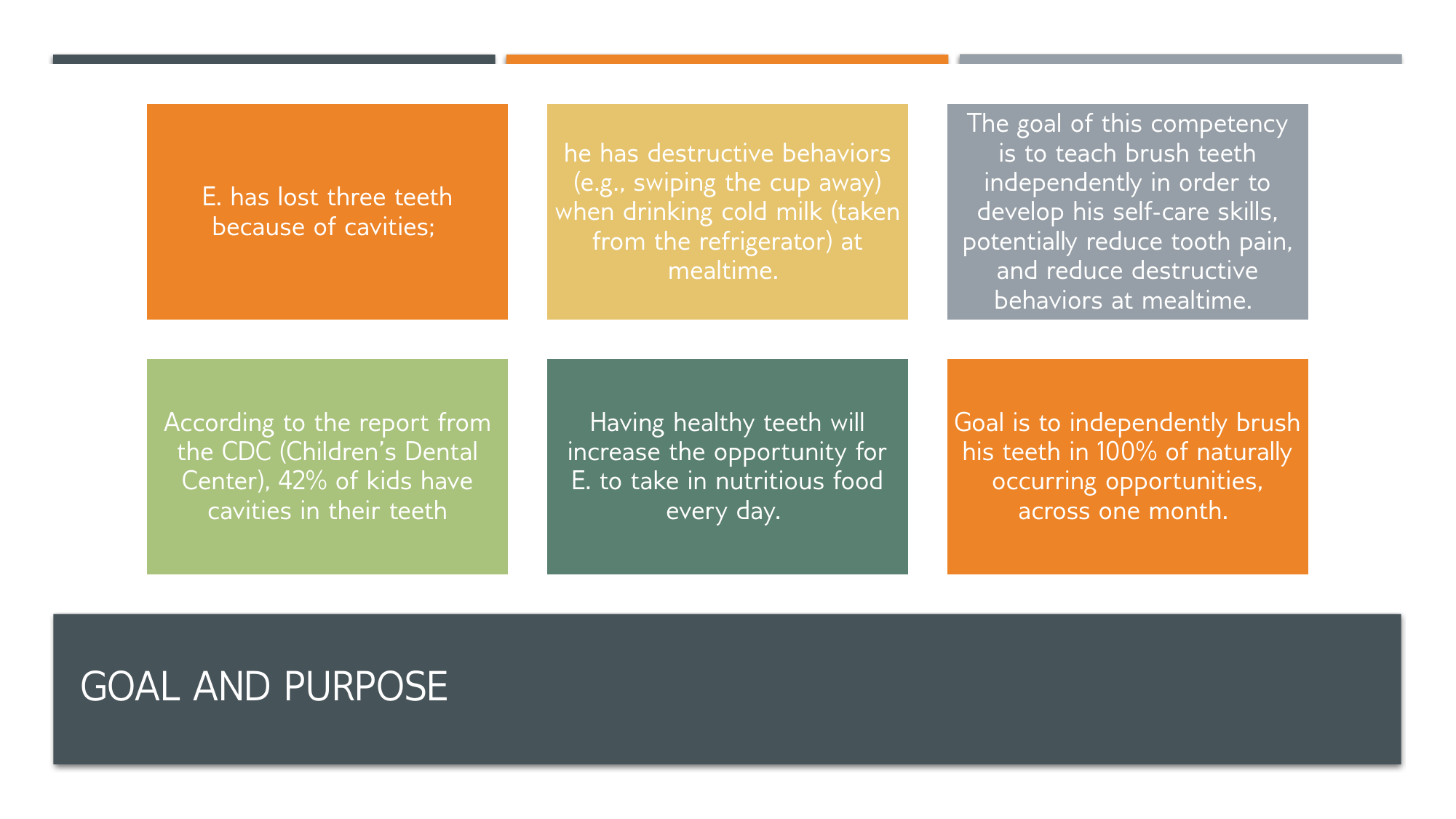

E. has lost three teeth because of cavities;
he has destructive behaviors (e.g., swiping the cup away) when drinking cold milk (taken from the refrigerator) at mealtime.
The goal of this competency is to teach brush teeth independently in order to develop his self-care skills, potentially reduce tooth pain, and reduce destructive behaviors at mealtime.
According to the report from the CDC (Children’s Dental Center), 42% of kids have cavities in their teeth
Having healthy teeth will increase the opportunity for E. to take in nutritious food every day.
Goal is to independently brush his teeth in 100% of naturally occurring opportunities, across one month.

# Goal and purpose